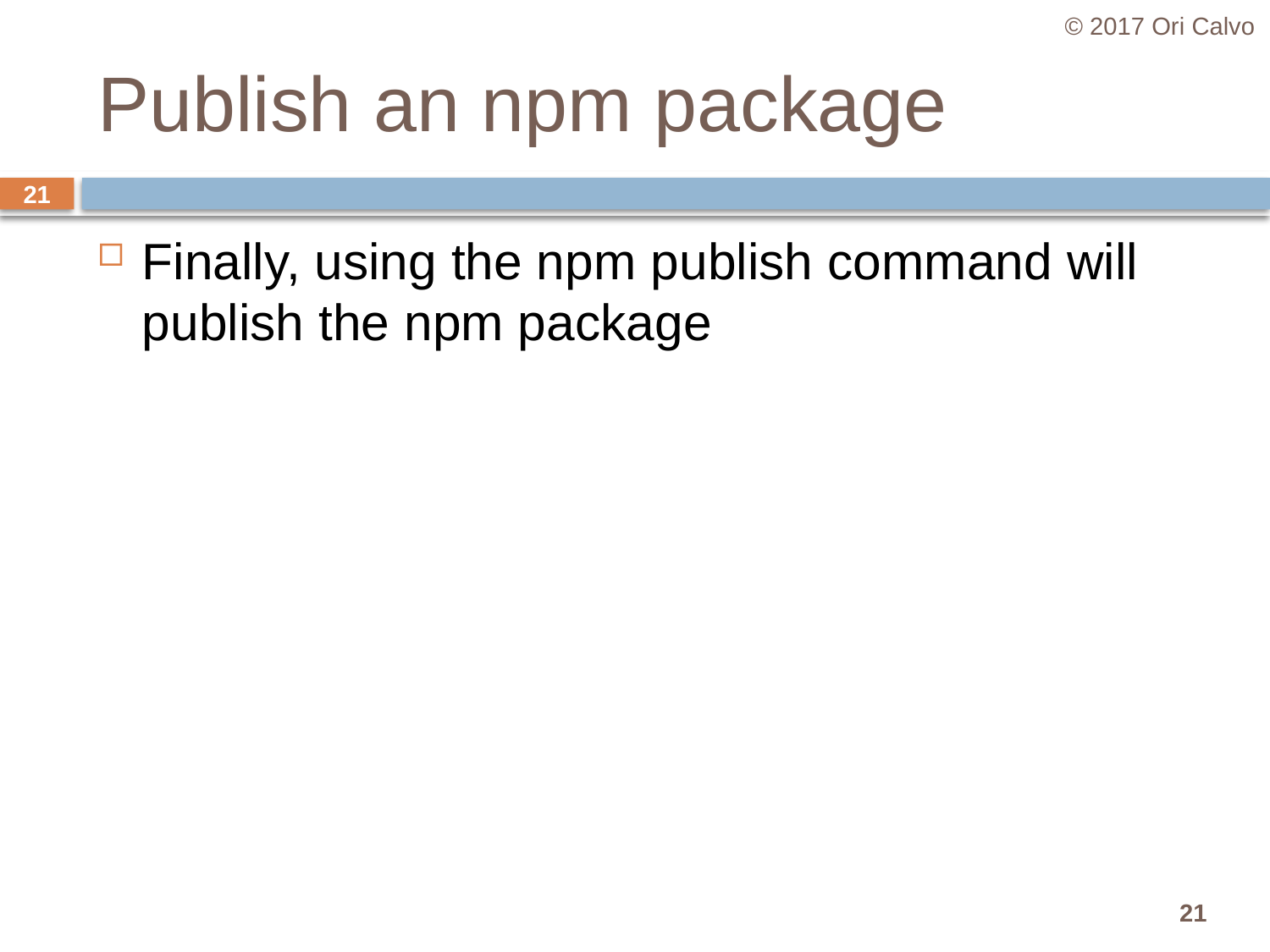

© 2017 Ori Calvo
# Publish an npm package
21
Finally, using the npm publish command will publish the npm package